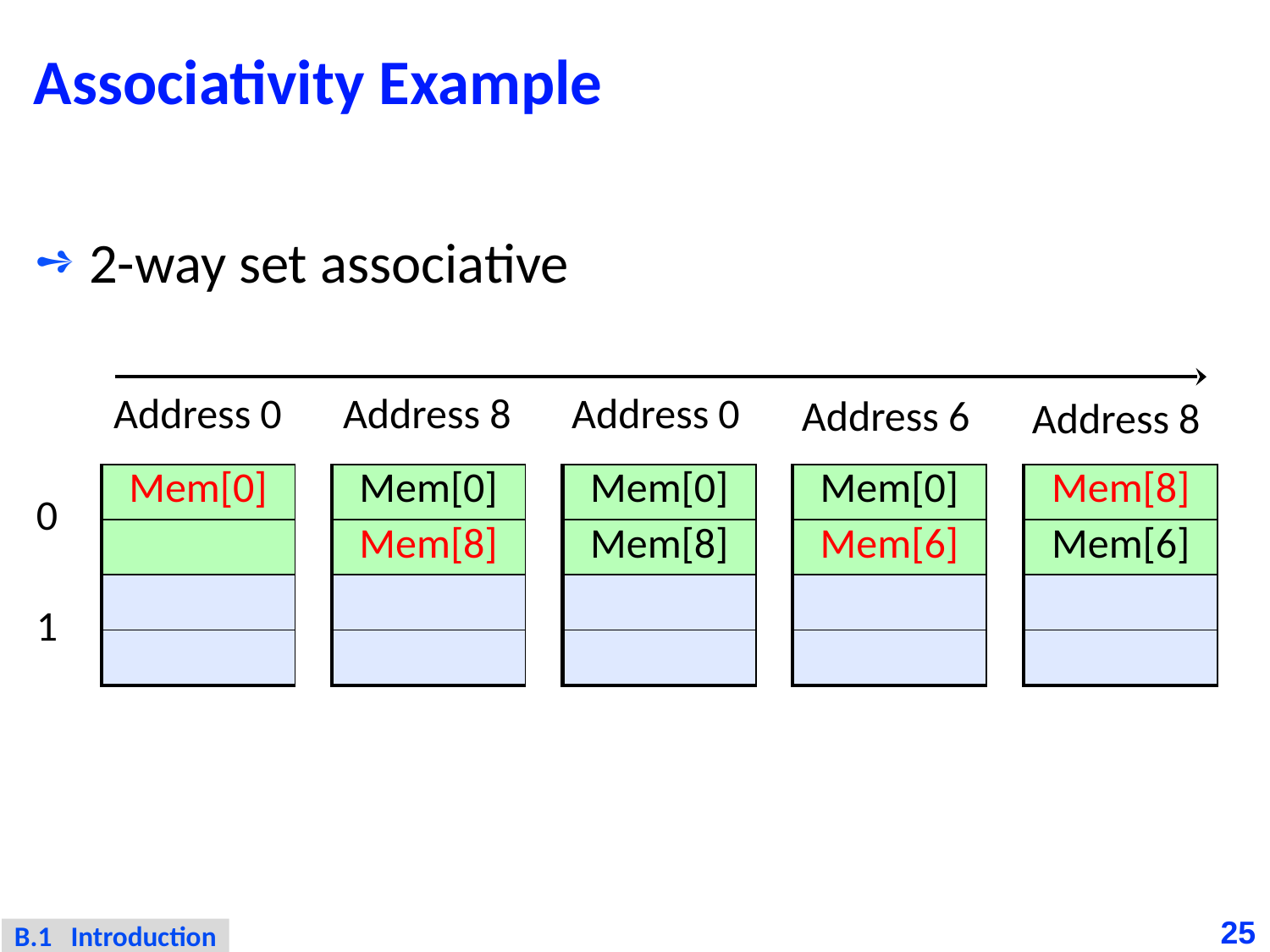

# Associativity Example
2-way set associative

Address 0
Address 8
Address 0
Address 6
Address 8
| 0 |
| --- |
| 1 |
| Mem[0] |
| --- |
|  |
|  |
|  |
| Mem[0] |
| --- |
| Mem[8] |
|  |
|  |
| Mem[0] |
| --- |
| Mem[8] |
|  |
|  |
| Mem[0] |
| --- |
| Mem[6] |
|  |
|  |
| Mem[8] |
| --- |
| Mem[6] |
|  |
|  |
25
B.1   Introduction